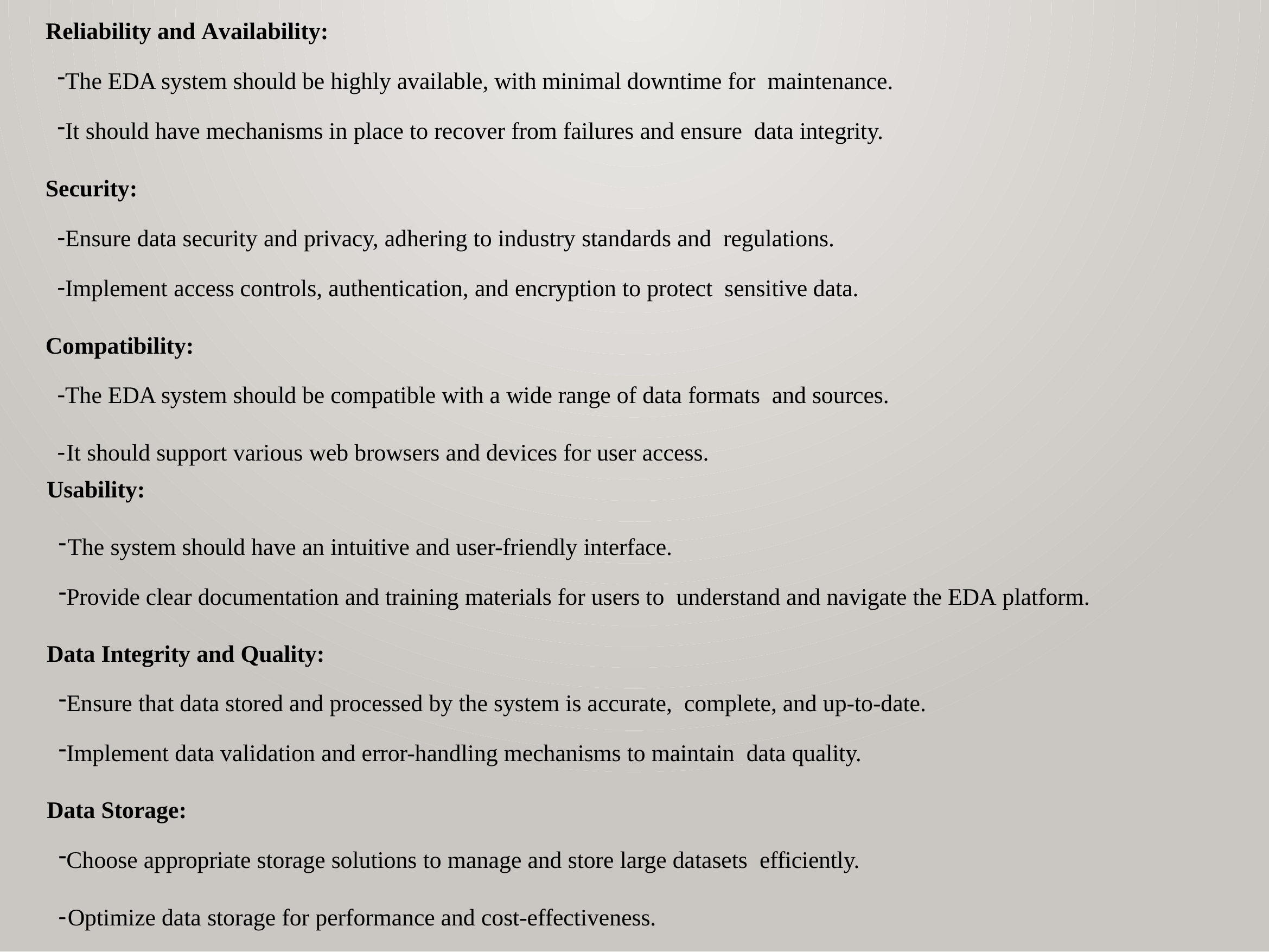

Reliability and Availability:
The EDA system should be highly available, with minimal downtime for  maintenance.
It should have mechanisms in place to recover from failures and ensure  data integrity.

Security:
Ensure data security and privacy, adhering to industry standards and  regulations.
Implement access controls, authentication, and encryption to protect  sensitive data.

Compatibility:
The EDA system should be compatible with a wide range of data formats  and sources.

It should support various web browsers and devices for user access.
Usability:

The system should have an intuitive and user-friendly interface.
Provide clear documentation and training materials for users to  understand and navigate the EDA platform.

Data Integrity and Quality:
Ensure that data stored and processed by the system is accurate,  complete, and up-to-date.
Implement data validation and error-handling mechanisms to maintain  data quality.

Data Storage:
Choose appropriate storage solutions to manage and store large datasets  efficiently.

Optimize data storage for performance and cost-effectiveness.